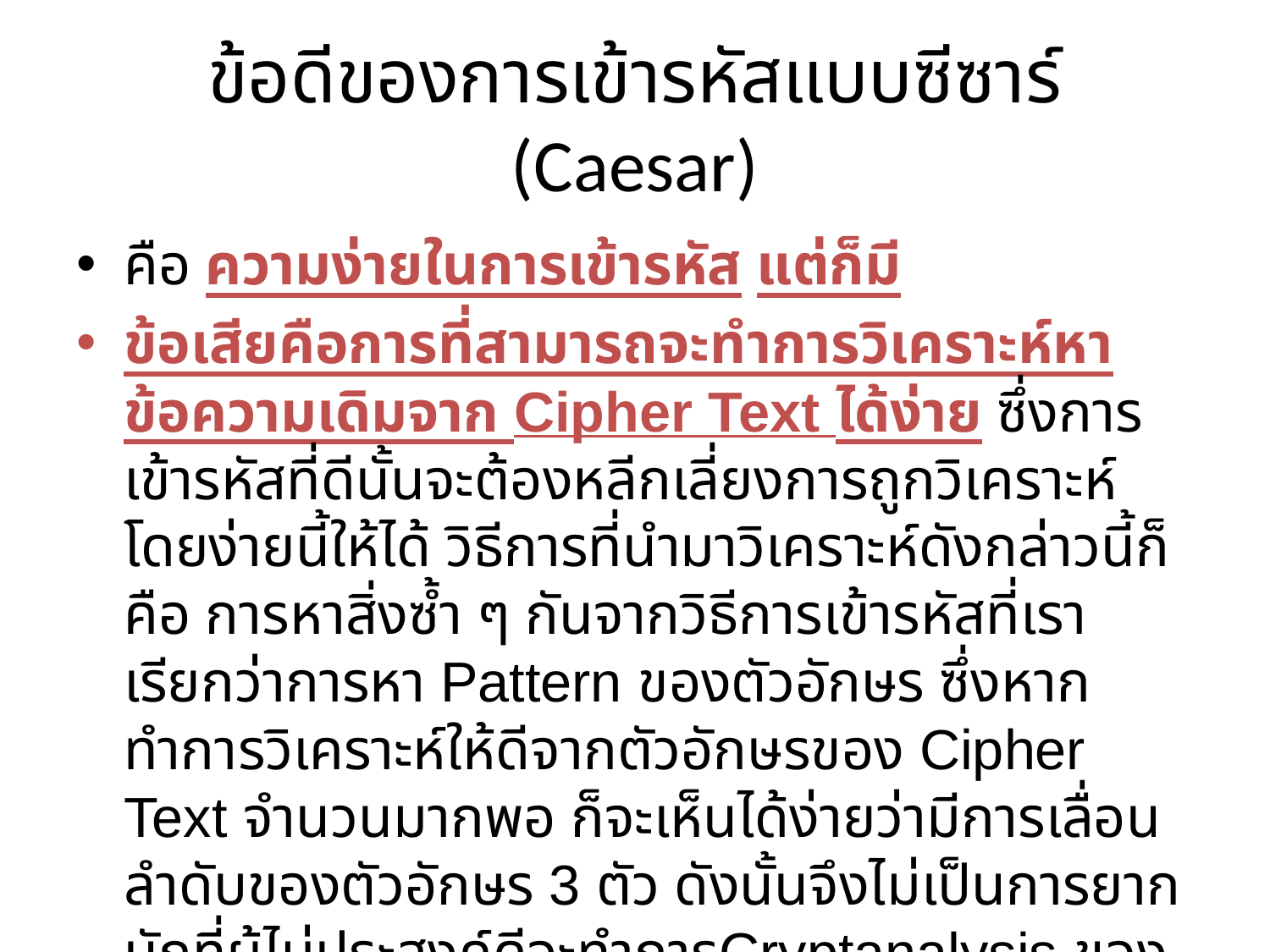

# ข้อดีของการเข้ารหัสแบบซีซาร์ (Caesar)
คือ ความง่ายในการเข้ารหัส แต่ก็มี
ข้อเสียคือการที่สามารถจะทำการวิเคราะห์หาข้อความเดิมจาก Cipher Text ได้ง่าย ซึ่งการเข้ารหัสที่ดีนั้นจะต้องหลีกเลี่ยงการถูกวิเคราะห์โดยง่ายนี้ให้ได้ วิธีการที่นำมาวิเคราะห์ดังกล่าวนี้ก็คือ การหาสิ่งซ้ำ ๆ กันจากวิธีการเข้ารหัสที่เราเรียกว่าการหา Pattern ของตัวอักษร ซึ่งหากทำการวิเคราะห์ให้ดีจากตัวอักษรของ Cipher Text จำนวนมากพอ ก็จะเห็นได้ง่ายว่ามีการเลื่อนลำดับของตัวอักษร 3 ตัว ดังนั้นจึงไม่เป็นการยากนักที่ผู้ไม่ประสงค์ดีจะทำการCryptanalysis ของวิธีการเข้า รหัสแบบซีซาร์นี้